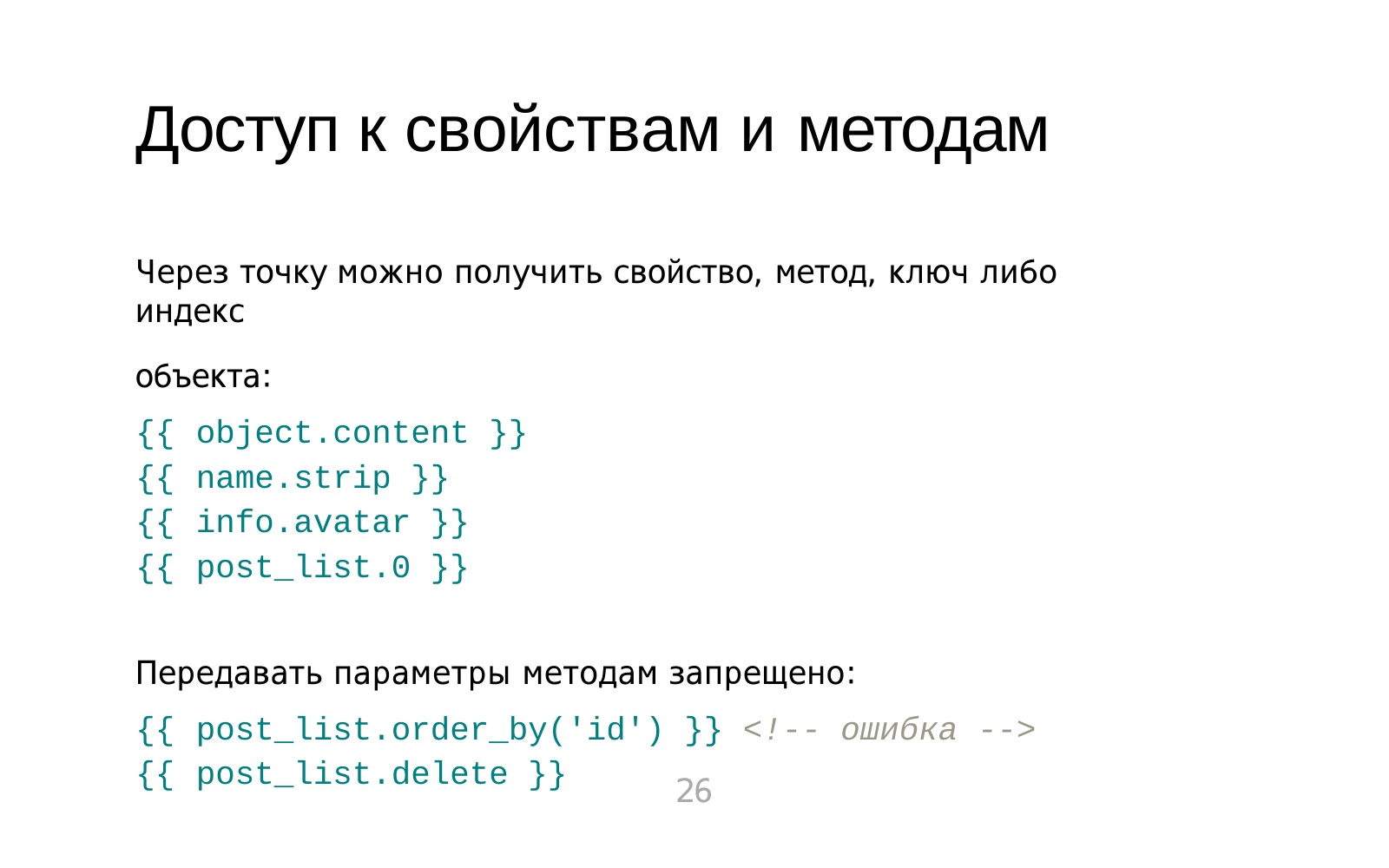

# Доступ к свойствам и методам
Через точку можно получить свойство, метод, ключ либо индекс
объекта:
{{	object.content	}}
{{	name.strip	}}
{{	info.avatar	}}
{{	post_list.0	}}

Передавать параметры методам запрещено:
{{	post_list.order_by('id')	}} <!--	ошибка	-->
{{	post_list.delete	}}
26